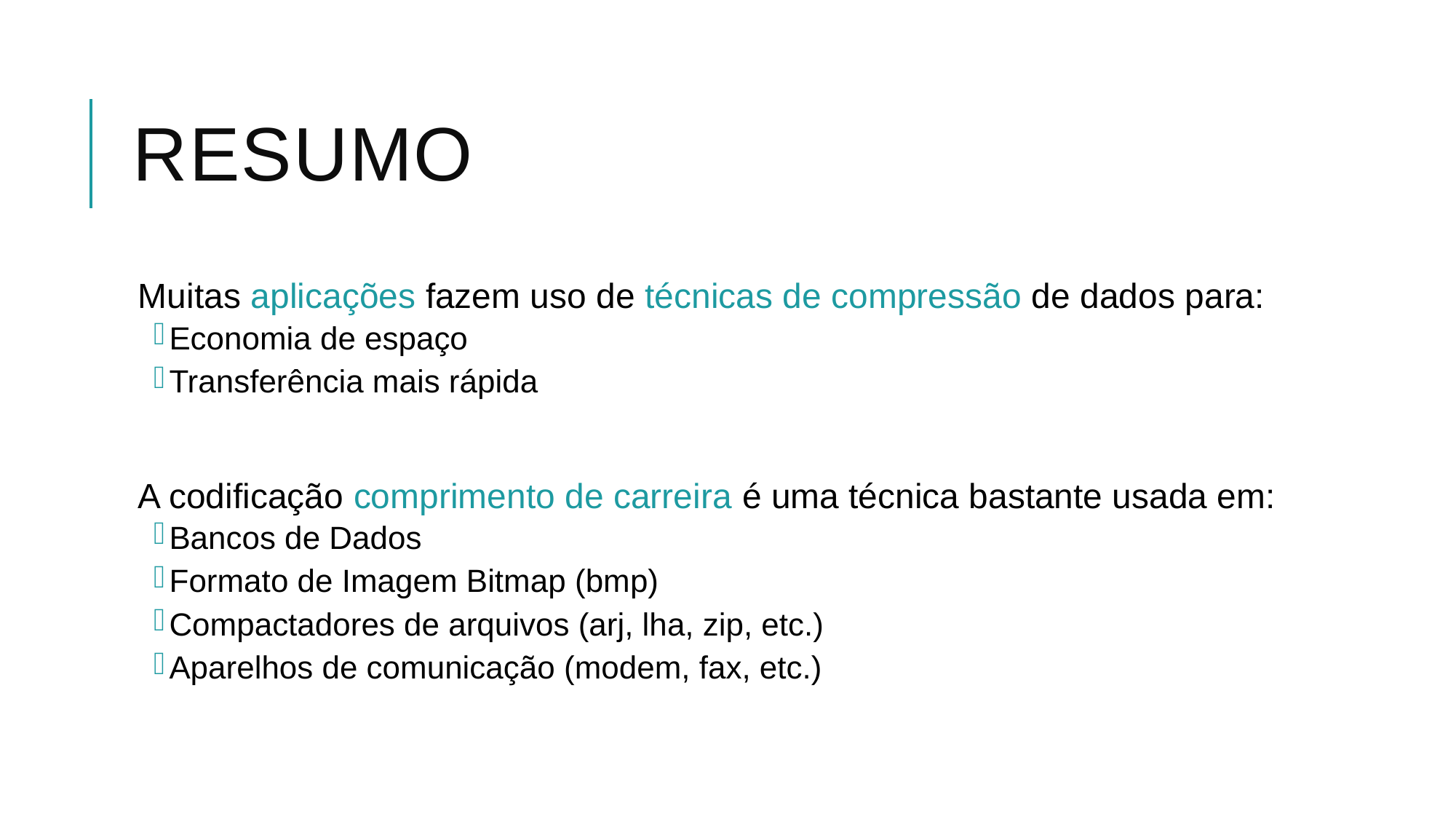

# Resumo
Muitas aplicações fazem uso de técnicas de compressão de dados para:
Economia de espaço
Transferência mais rápida

A codificação comprimento de carreira é uma técnica bastante usada em:
Bancos de Dados
Formato de Imagem Bitmap (bmp)
Compactadores de arquivos (arj, lha, zip, etc.)
Aparelhos de comunicação (modem, fax, etc.)